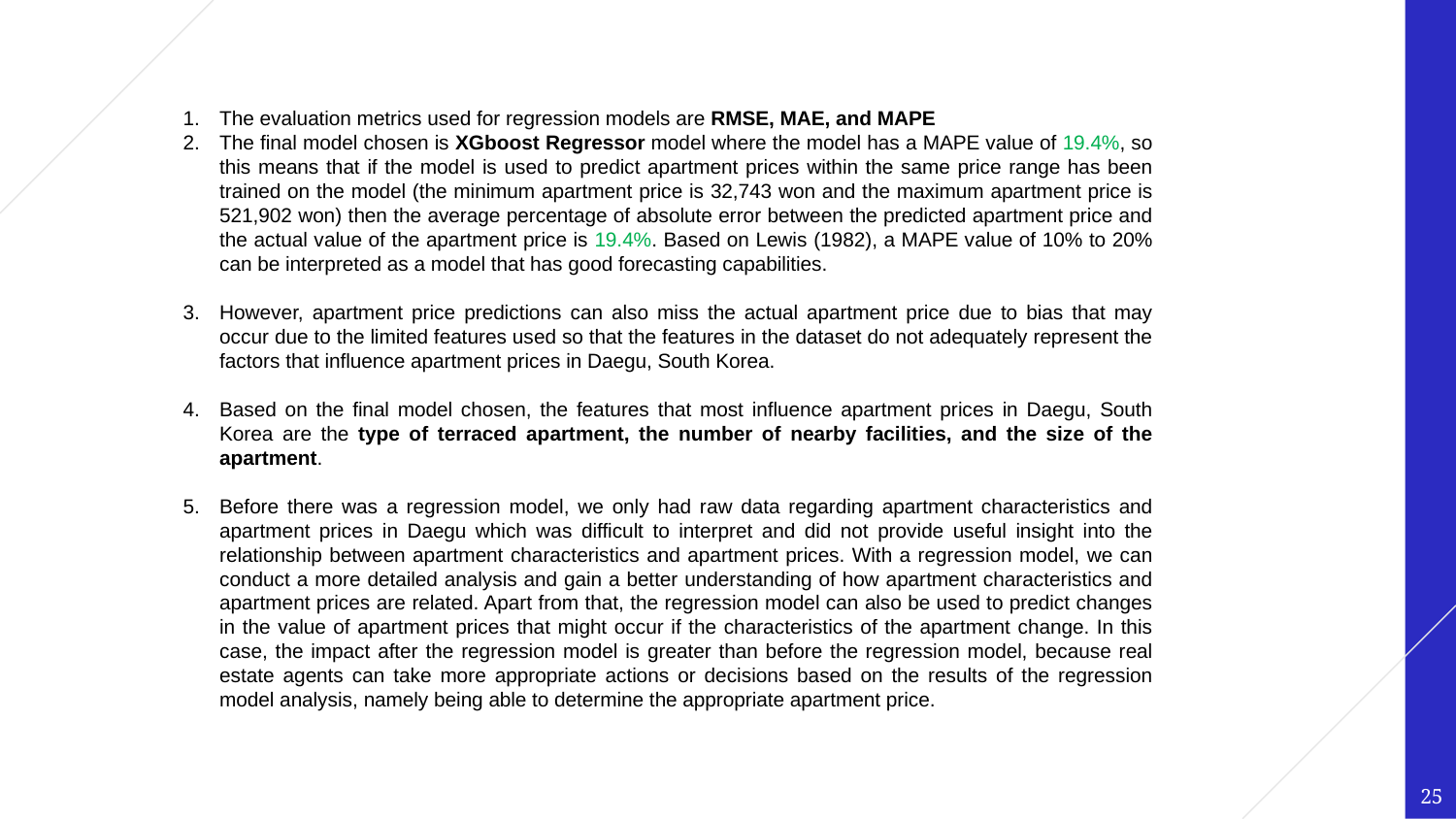

The evaluation metrics used for regression models are RMSE, MAE, and MAPE
The final model chosen is XGboost Regressor model where the model has a MAPE value of 19.4%, so this means that if the model is used to predict apartment prices within the same price range has been trained on the model (the minimum apartment price is 32,743 won and the maximum apartment price is 521,902 won) then the average percentage of absolute error between the predicted apartment price and the actual value of the apartment price is 19.4%. Based on Lewis (1982), a MAPE value of 10% to 20% can be interpreted as a model that has good forecasting capabilities.

However, apartment price predictions can also miss the actual apartment price due to bias that may occur due to the limited features used so that the features in the dataset do not adequately represent the factors that influence apartment prices in Daegu, South Korea.

Based on the final model chosen, the features that most influence apartment prices in Daegu, South Korea are the type of terraced apartment, the number of nearby facilities, and the size of the apartment.

Before there was a regression model, we only had raw data regarding apartment characteristics and apartment prices in Daegu which was difficult to interpret and did not provide useful insight into the relationship between apartment characteristics and apartment prices. With a regression model, we can conduct a more detailed analysis and gain a better understanding of how apartment characteristics and apartment prices are related. Apart from that, the regression model can also be used to predict changes in the value of apartment prices that might occur if the characteristics of the apartment change. In this case, the impact after the regression model is greater than before the regression model, because real estate agents can take more appropriate actions or decisions based on the results of the regression model analysis, namely being able to determine the appropriate apartment price.
25